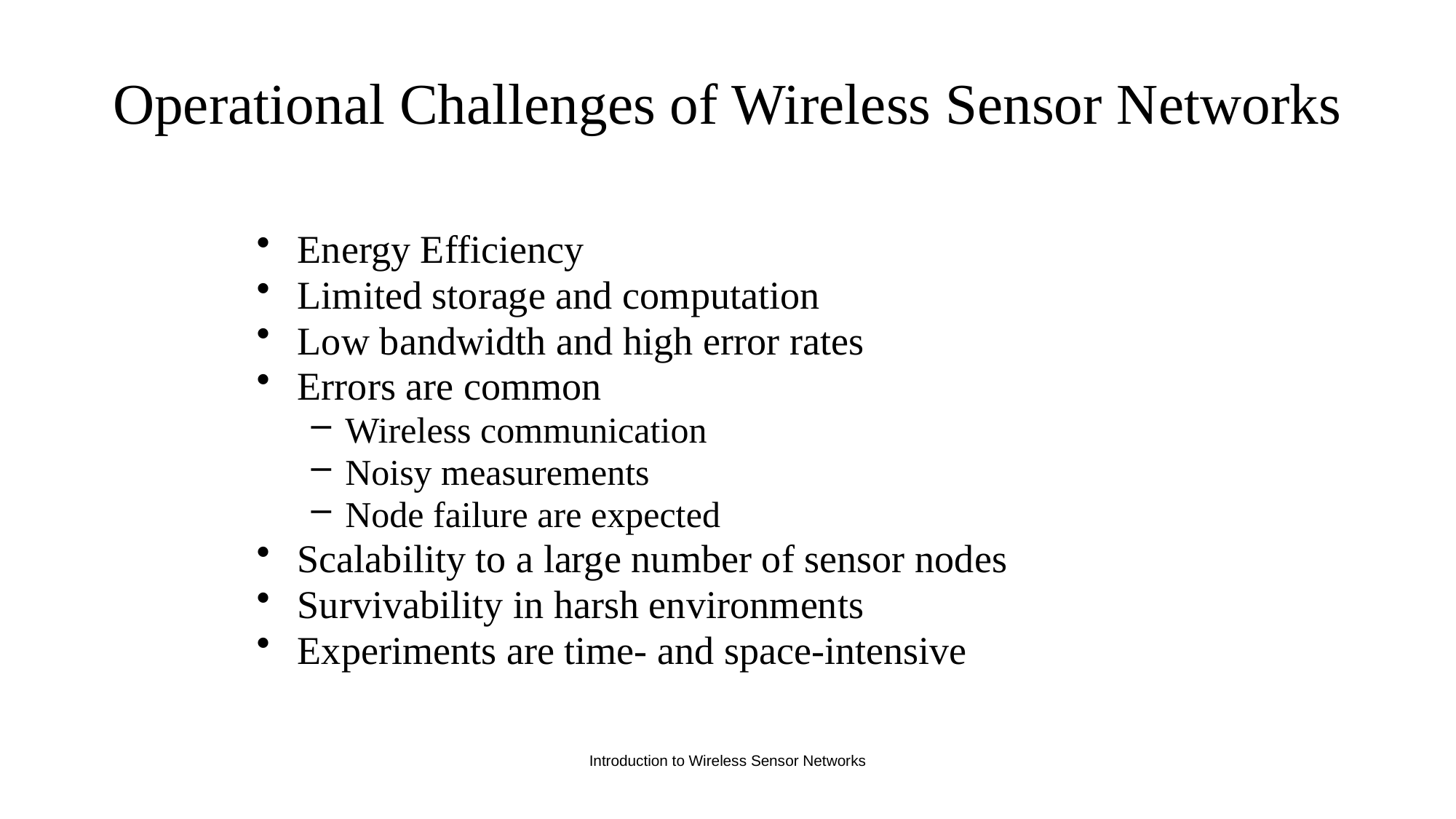

# Operational Challenges of Wireless Sensor Networks
Energy Efficiency
Limited storage and computation
Low bandwidth and high error rates
Errors are common
Wireless communication
Noisy measurements
Node failure are expected
Scalability to a large number of sensor nodes
Survivability in harsh environments
Experiments are time- and space-intensive

Introduction to Wireless Sensor Networks
17